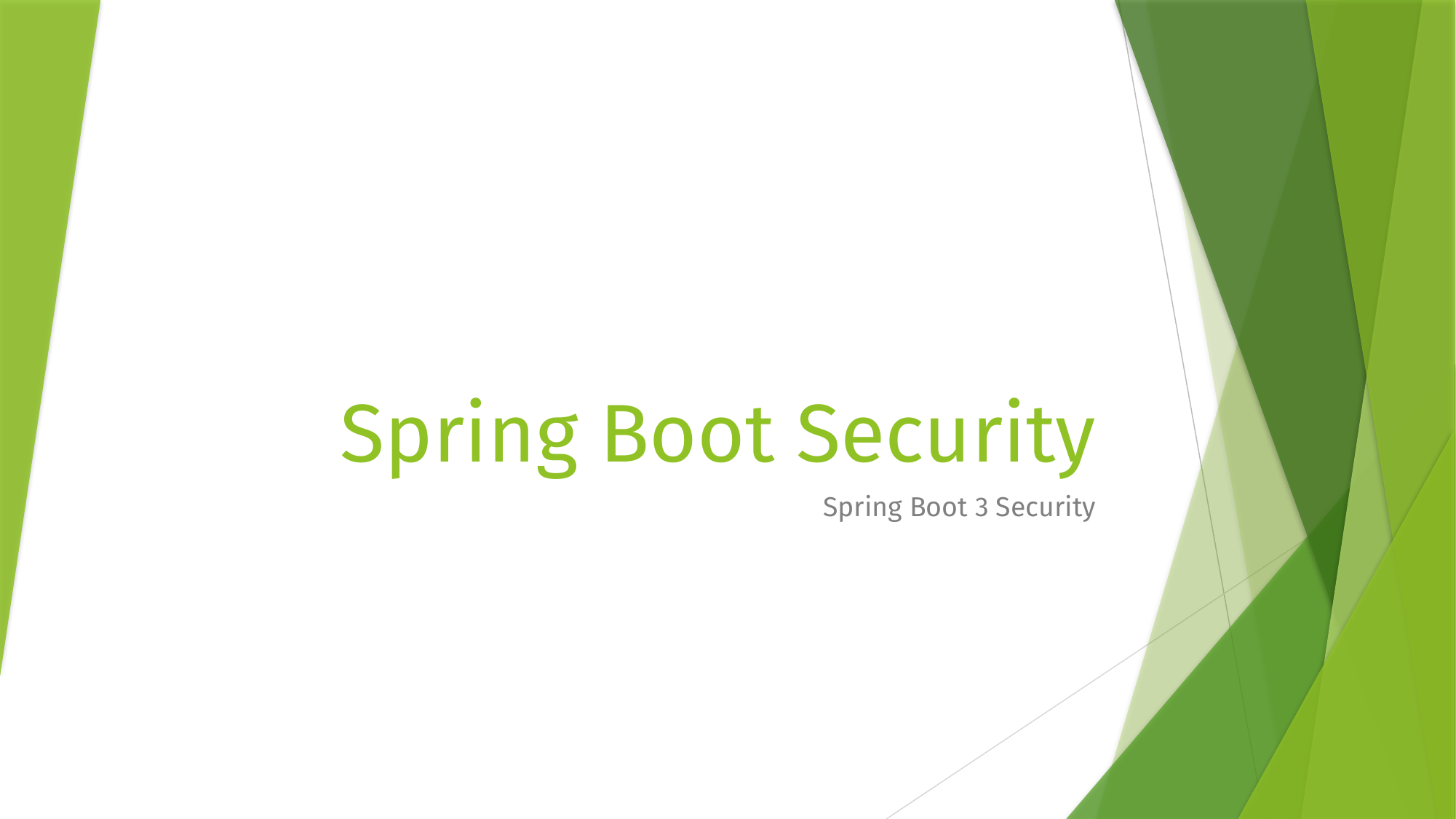

# Spring Boot Security
Spring Boot 3 Security